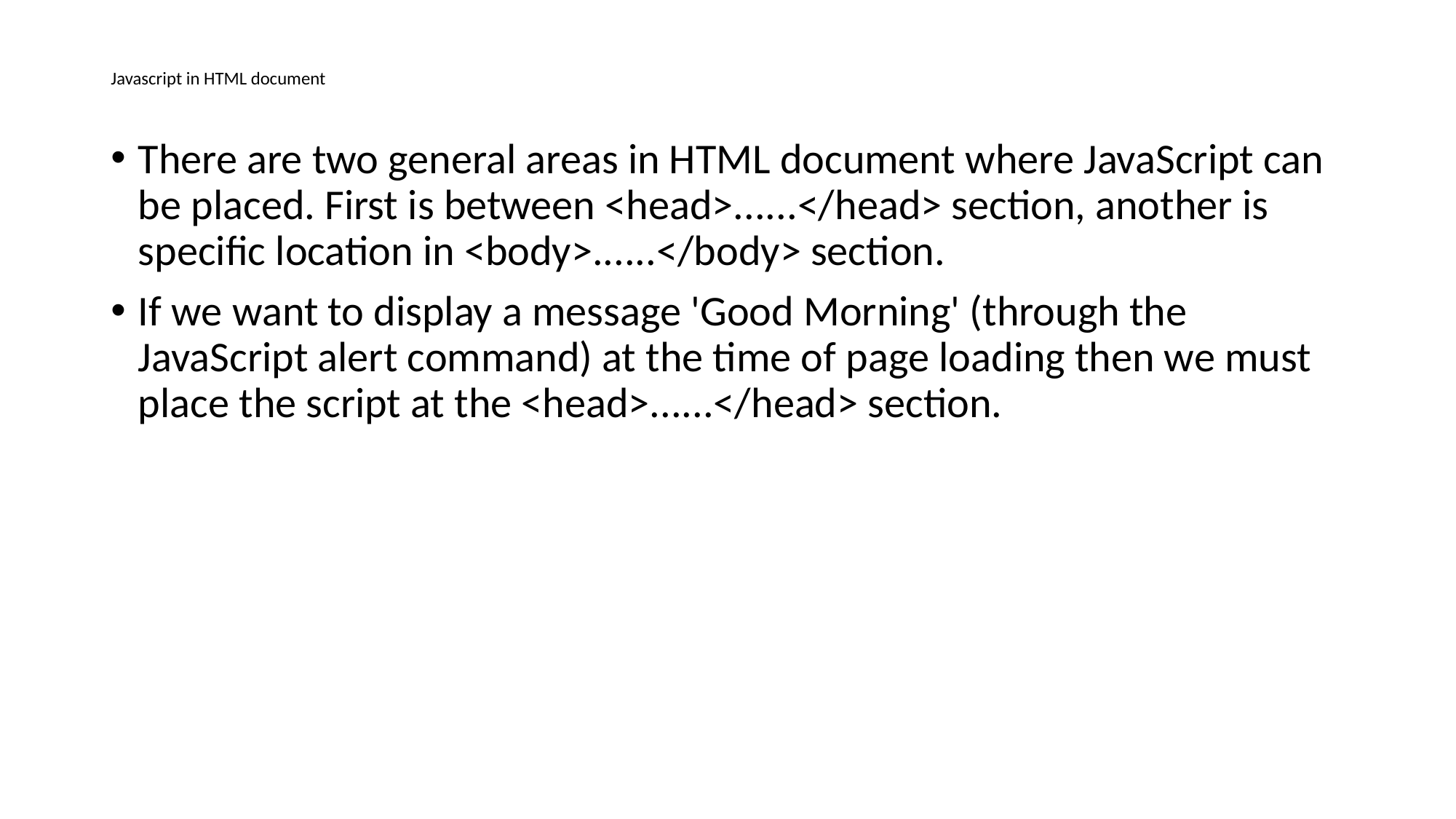

# Javascript in HTML document
There are two general areas in HTML document where JavaScript can be placed. First is between <head>......</head> section, another is specific location in <body>......</body> section.
If we want to display a message 'Good Morning' (through the JavaScript alert command) at the time of page loading then we must place the script at the <head>......</head> section.